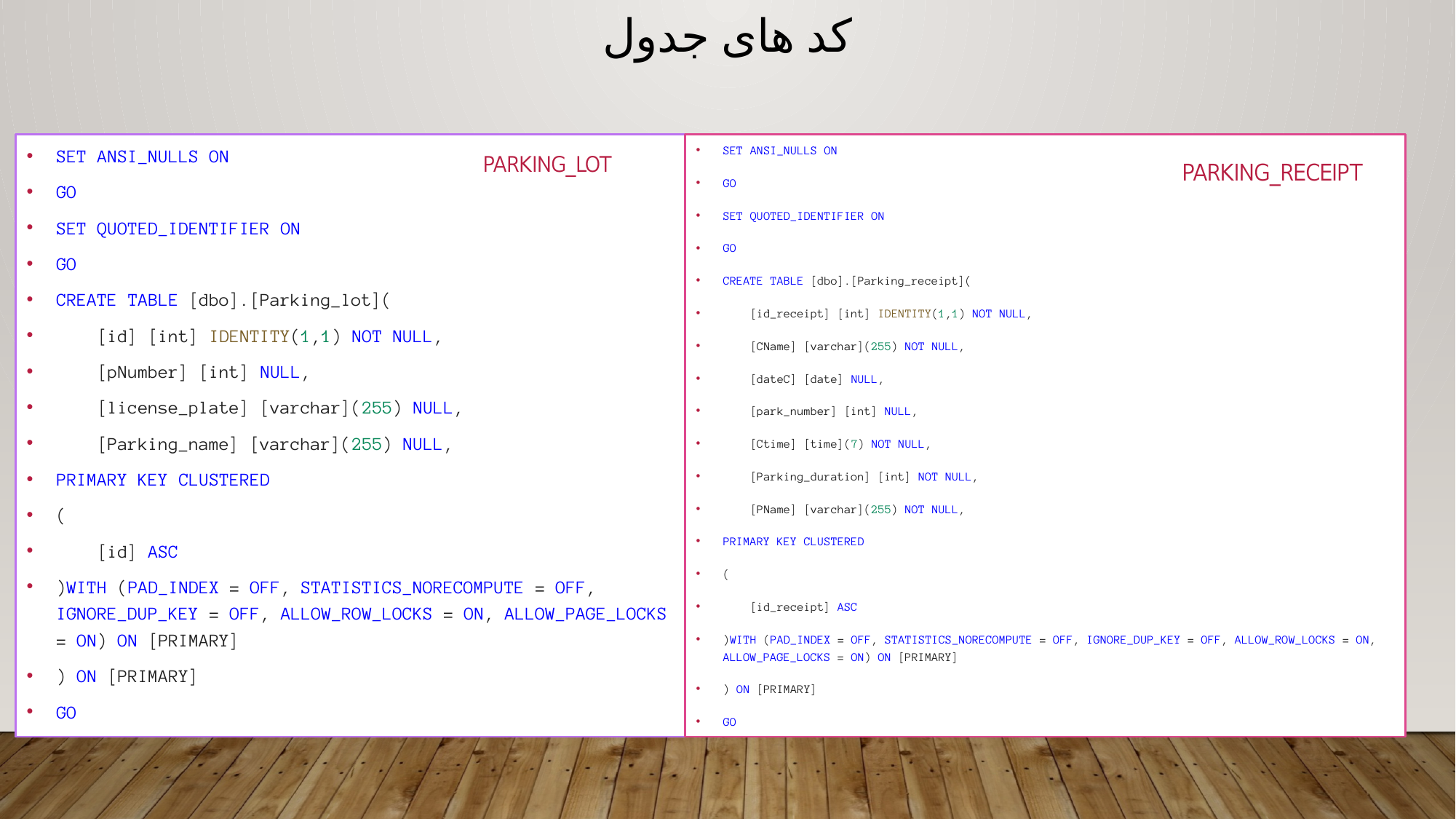

# کد های جدول
Parking_receipt
SET ANSI_NULLS ON
GO
SET QUOTED_IDENTIFIER ON
GO
CREATE TABLE [dbo].[Parking_lot](
    [id] [int] IDENTITY(1,1) NOT NULL,
    [pNumber] [int] NULL,
    [license_plate] [varchar](255) NULL,
    [Parking_name] [varchar](255) NULL,
PRIMARY KEY CLUSTERED
(
    [id] ASC
)WITH (PAD_INDEX = OFF, STATISTICS_NORECOMPUTE = OFF, IGNORE_DUP_KEY = OFF, ALLOW_ROW_LOCKS = ON, ALLOW_PAGE_LOCKS = ON) ON [PRIMARY]
) ON [PRIMARY]
GO
SET ANSI_NULLS ON
GO
SET QUOTED_IDENTIFIER ON
GO
CREATE TABLE [dbo].[Parking_receipt](
    [id_receipt] [int] IDENTITY(1,1) NOT NULL,
    [CName] [varchar](255) NOT NULL,
    [dateC] [date] NULL,
    [park_number] [int] NULL,
    [Ctime] [time](7) NOT NULL,
    [Parking_duration] [int] NOT NULL,
    [PName] [varchar](255) NOT NULL,
PRIMARY KEY CLUSTERED
(
    [id_receipt] ASC
)WITH (PAD_INDEX = OFF, STATISTICS_NORECOMPUTE = OFF, IGNORE_DUP_KEY = OFF, ALLOW_ROW_LOCKS = ON, ALLOW_PAGE_LOCKS = ON) ON [PRIMARY]
) ON [PRIMARY]
GO
Parking_lot